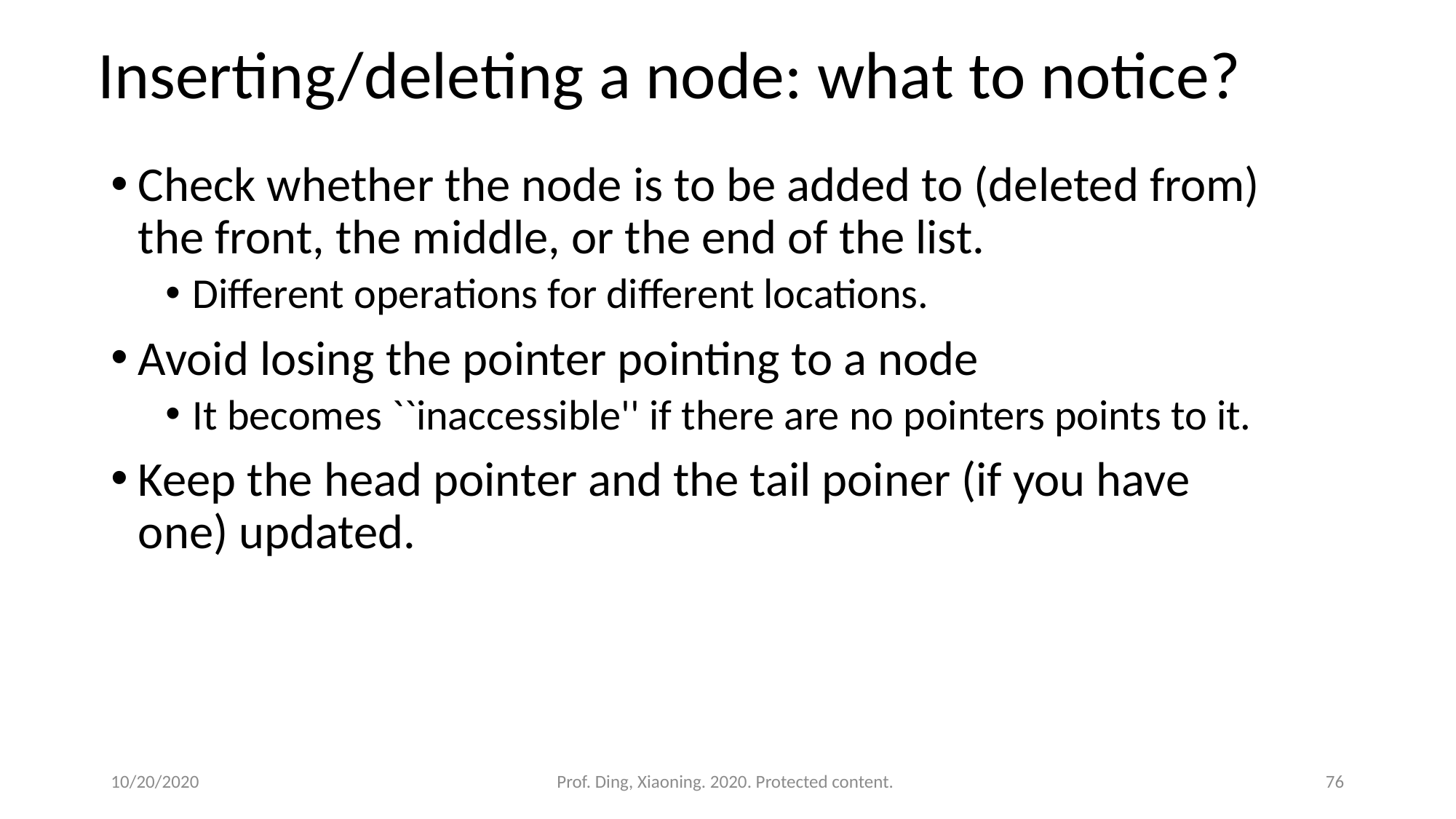

# Inserting/deleting a node: what to notice?
Check whether the node is to be added to (deleted from) the front, the middle, or the end of the list.
Different operations for different locations.
Avoid losing the pointer pointing to a node
It becomes ``inaccessible'' if there are no pointers points to it.
Keep the head pointer and the tail poiner (if you have one) updated.
10/20/2020
Prof. Ding, Xiaoning. 2020. Protected content.
76